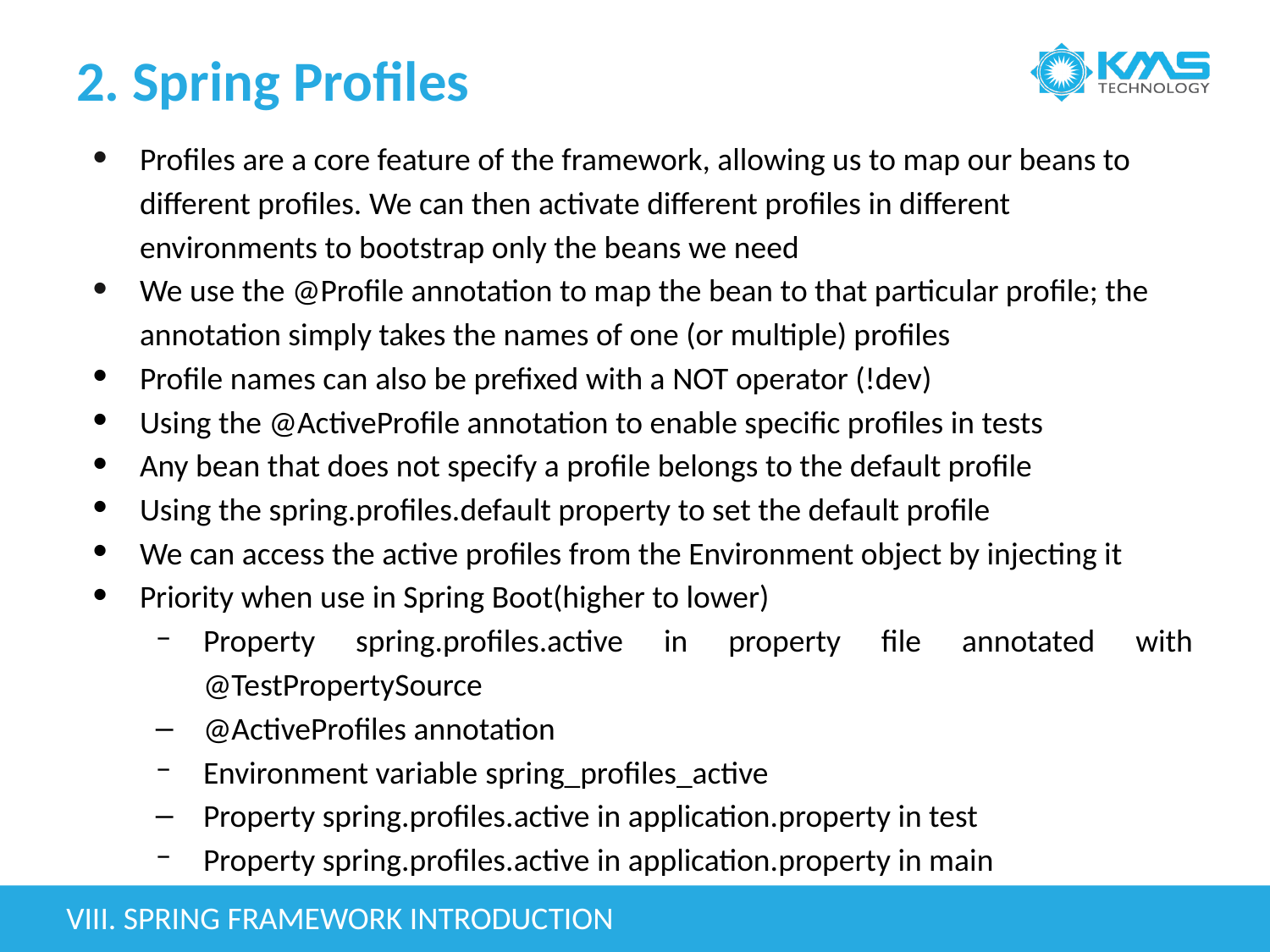

# 2. Spring Profiles
Profiles are a core feature of the framework, allowing us to map our beans to different profiles. We can then activate different profiles in different environments to bootstrap only the beans we need
We use the @Profile annotation to map the bean to that particular profile; the annotation simply takes the names of one (or multiple) profiles
Profile names can also be prefixed with a NOT operator (!dev)
Using the @ActiveProfile annotation to enable specific profiles in tests
Any bean that does not specify a profile belongs to the default profile
Using the spring.profiles.default property to set the default profile
We can access the active profiles from the Environment object by injecting it
Priority when use in Spring Boot(higher to lower)
Property spring.profiles.active in property file annotated with @TestPropertySource
@ActiveProfiles annotation
Environment variable spring_profiles_active
Property spring.profiles.active in application.property in test
Property spring.profiles.active in application.property in main
VIII. SPRING FRAMEWORK INTRODUCTION